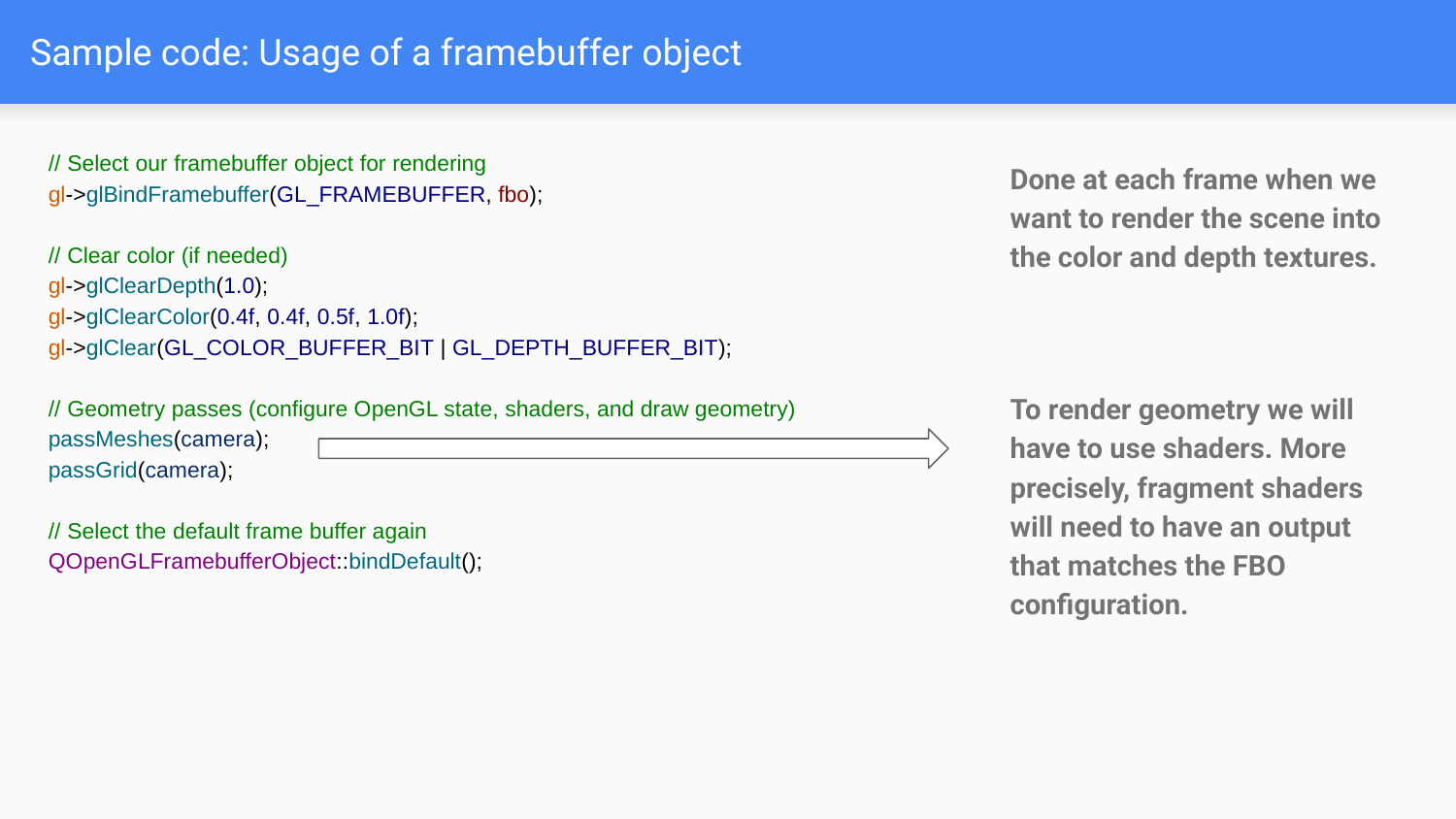

# Sample code: Usage of a framebuffer object
// Select our framebuffer object for rendering
gl->glBindFramebuffer(GL_FRAMEBUFFER, fbo);

// Clear color (if needed)
gl->glClearDepth(1.0);
gl->glClearColor(0.4f, 0.4f, 0.5f, 1.0f);
gl->glClear(GL_COLOR_BUFFER_BIT | GL_DEPTH_BUFFER_BIT);

// Geometry passes (configure OpenGL state, shaders, and draw geometry)
passMeshes(camera);
passGrid(camera);

// Select the default frame buffer again
QOpenGLFramebufferObject::bindDefault();
Done at each frame when we want to render the scene into the color and depth textures.
To render geometry we will have to use shaders. More precisely, fragment shaders will need to have an output that matches the FBO configuration.